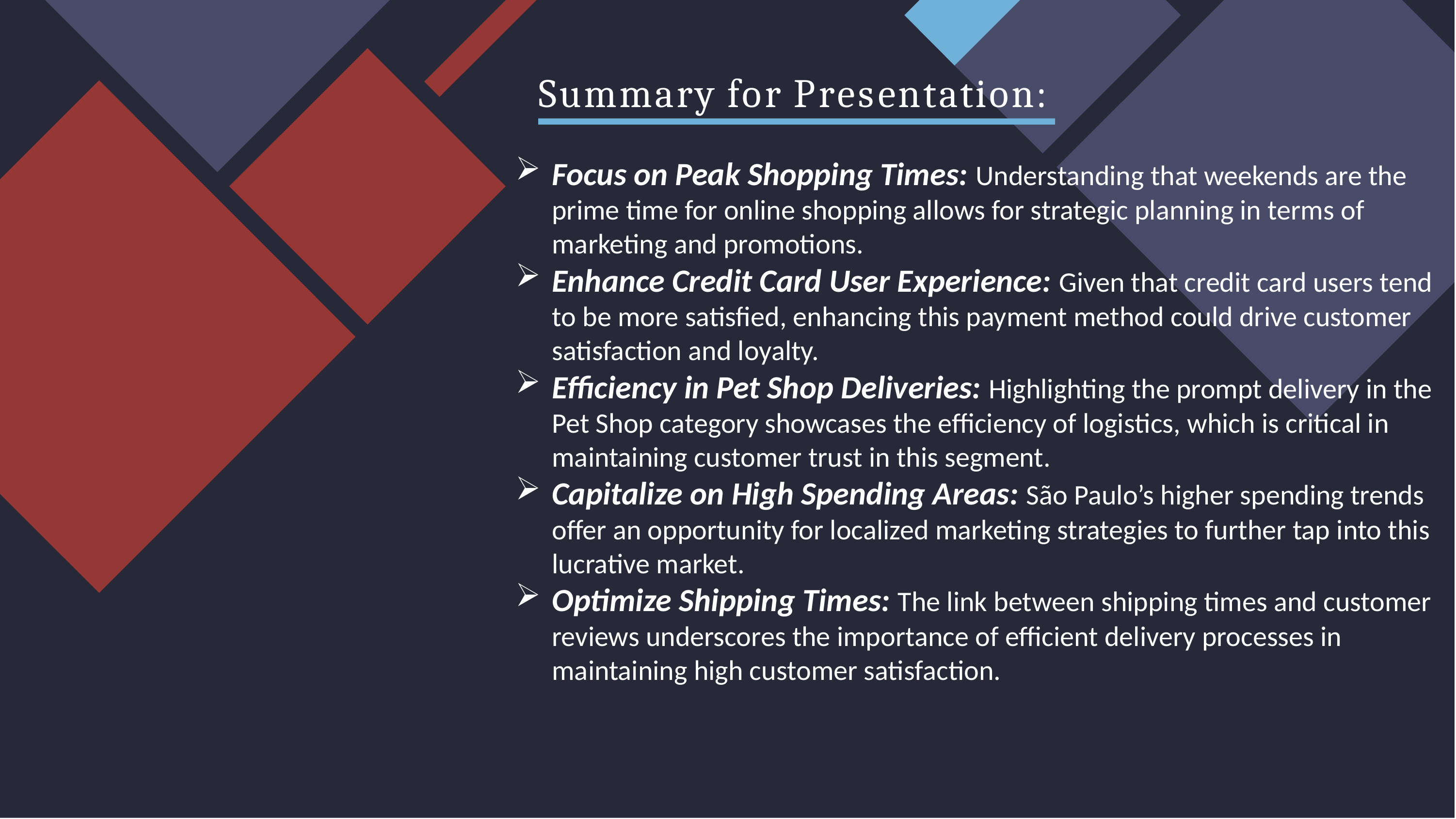

# Summary for Presentation:

Focus on Peak Shopping Times: Understanding that weekends are the prime time for online shopping allows for strategic planning in terms of marketing and promotions.
Enhance Credit Card User Experience: Given that credit card users tend to be more satisfied, enhancing this payment method could drive customer satisfaction and loyalty.
Efficiency in Pet Shop Deliveries: Highlighting the prompt delivery in the Pet Shop category showcases the efficiency of logistics, which is critical in maintaining customer trust in this segment.
Capitalize on High Spending Areas: São Paulo’s higher spending trends offer an opportunity for localized marketing strategies to further tap into this lucrative market.
Optimize Shipping Times: The link between shipping times and customer reviews underscores the importance of efficient delivery processes in maintaining high customer satisfaction.